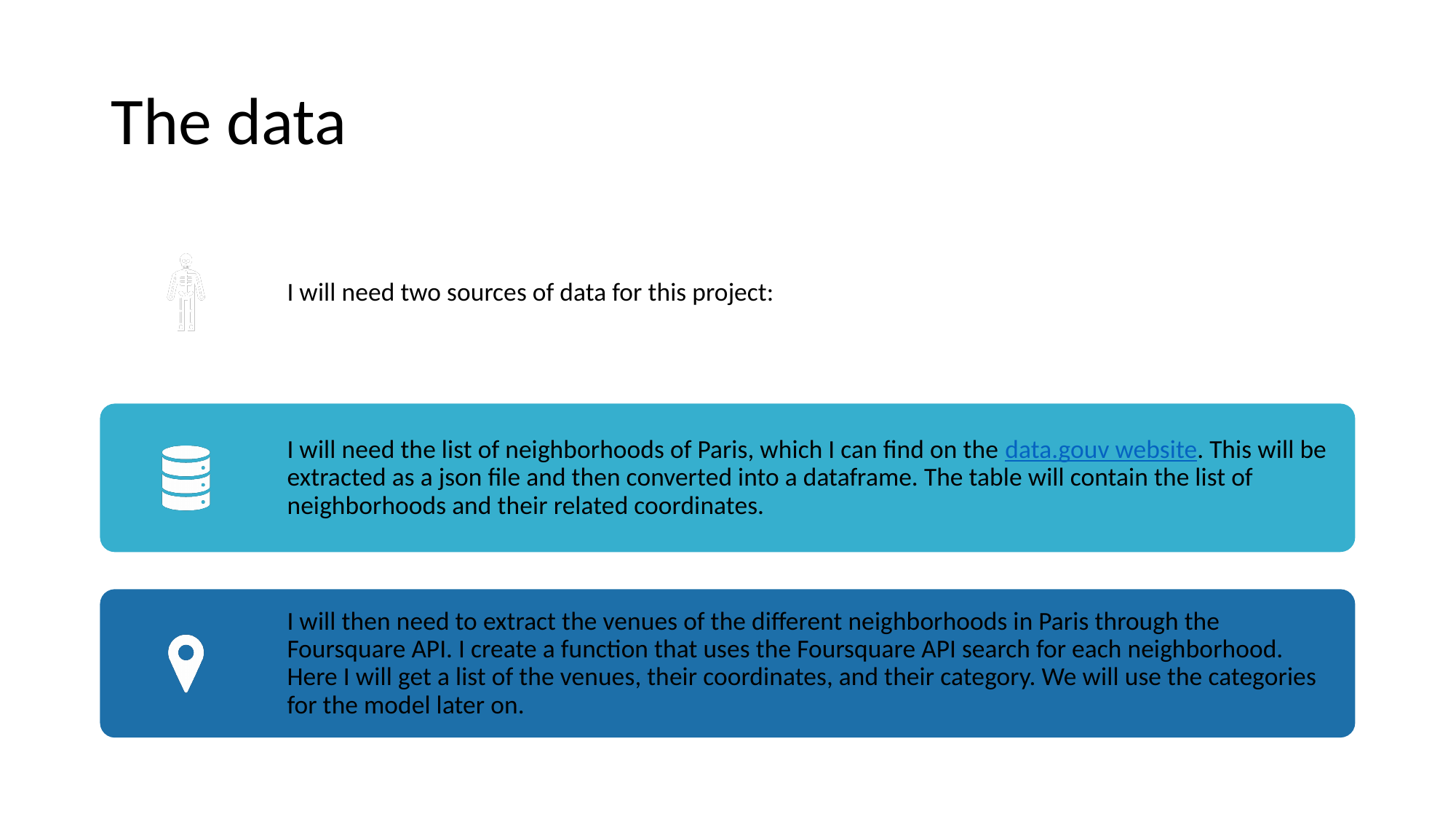

# The data
I will need two sources of data for this project:
I will need the list of neighborhoods of Paris, which I can find on the data.gouv website. This will be extracted as a json file and then converted into a dataframe. The table will contain the list of neighborhoods and their related coordinates.
I will then need to extract the venues of the different neighborhoods in Paris through the Foursquare API. I create a function that uses the Foursquare API search for each neighborhood. Here I will get a list of the venues, their coordinates, and their category. We will use the categories for the model later on.